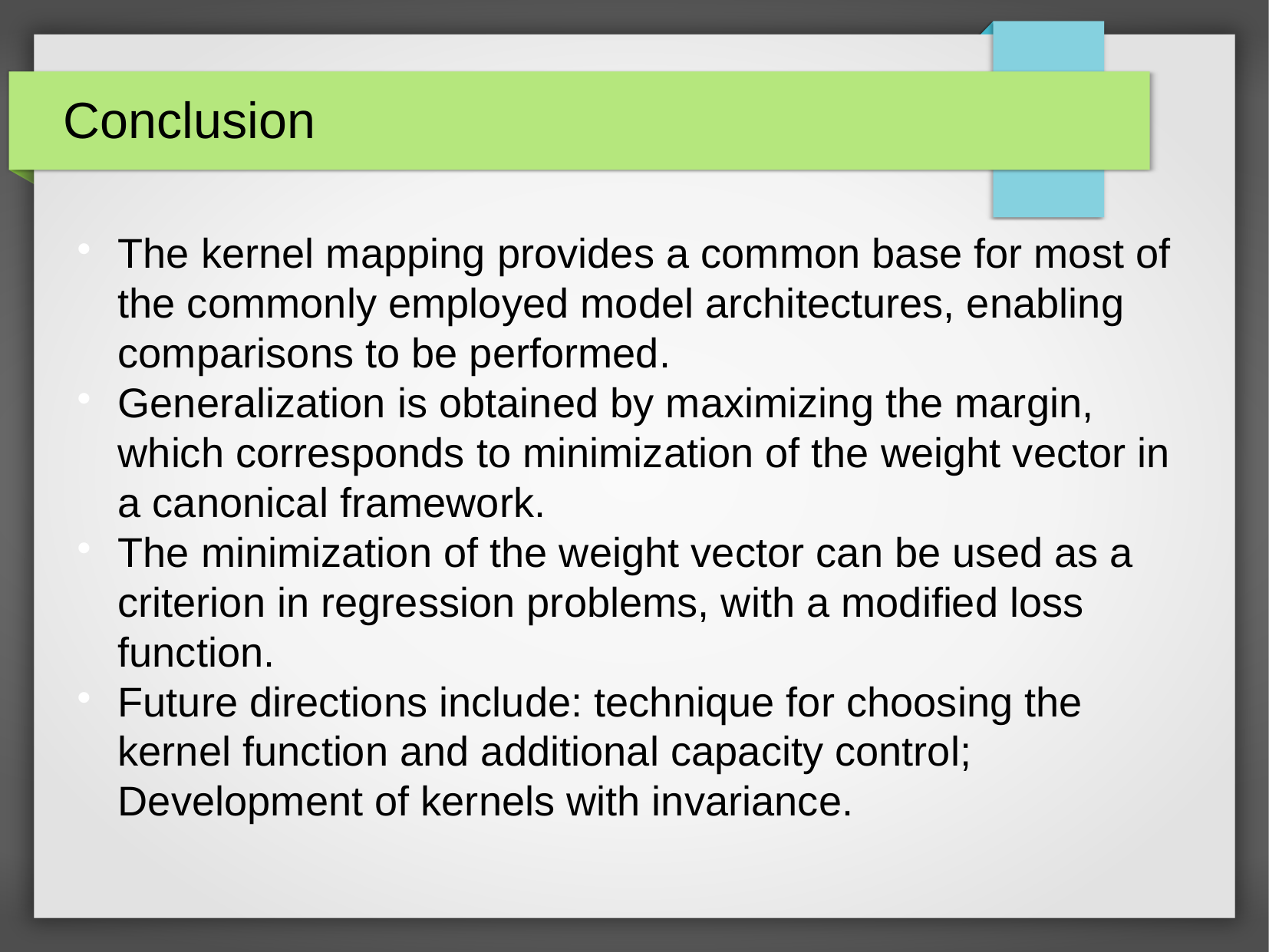

Conclusion
The kernel mapping provides a common base for most of the commonly employed model architectures, enabling comparisons to be performed.
Generalization is obtained by maximizing the margin, which corresponds to minimization of the weight vector in a canonical framework.
The minimization of the weight vector can be used as a criterion in regression problems, with a modified loss function.
Future directions include: technique for choosing the kernel function and additional capacity control; Development of kernels with invariance.